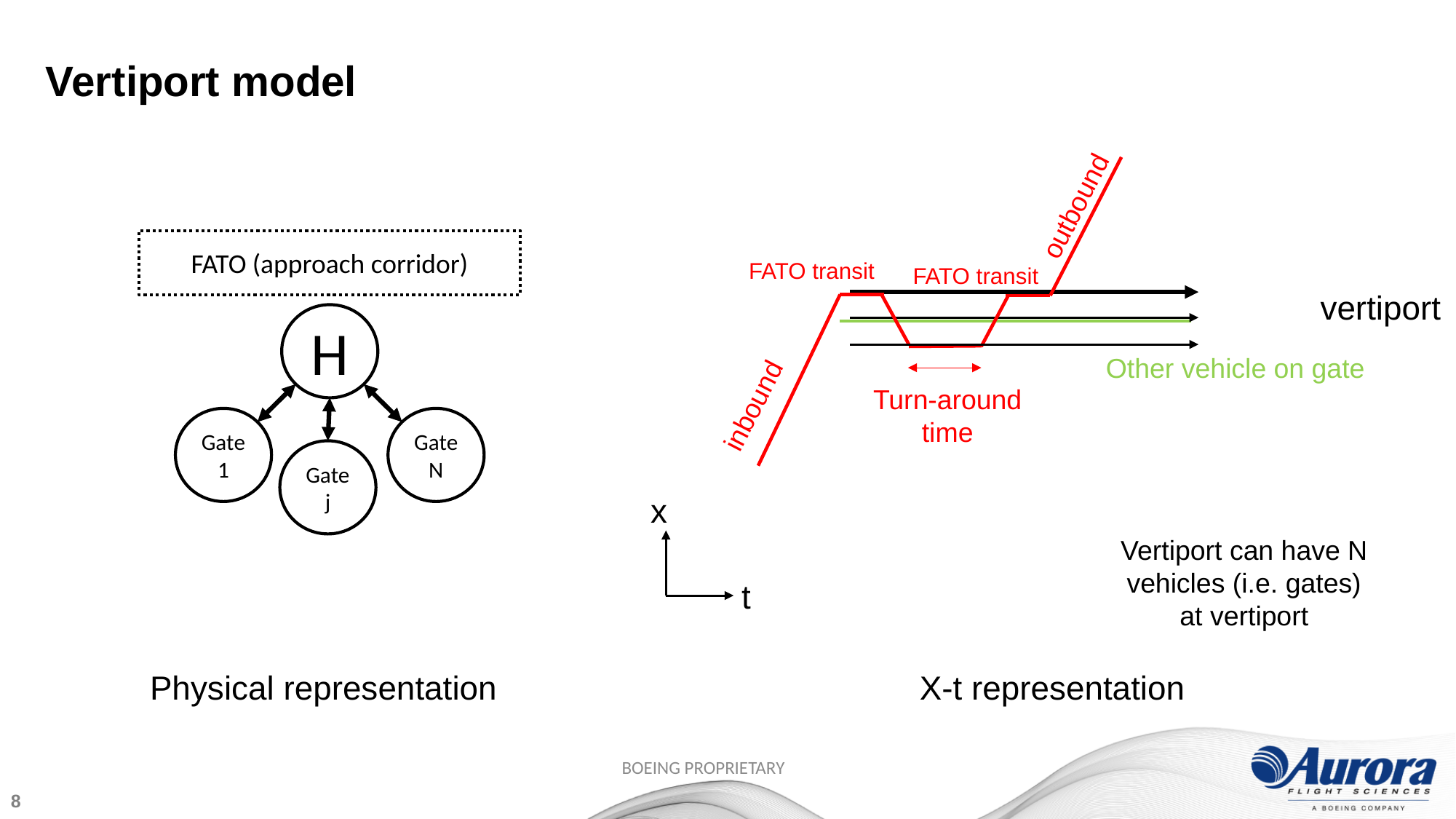

# Vertiport model
outbound
FATO (approach corridor)
FATO transit
FATO transit
vertiport
H
Other vehicle on gate
Turn-around time
inbound
Gate
1
Gate
N
Gate
j
x
Vertiport can have N vehicles (i.e. gates) at vertiport
t
X-t representation

Physical representation